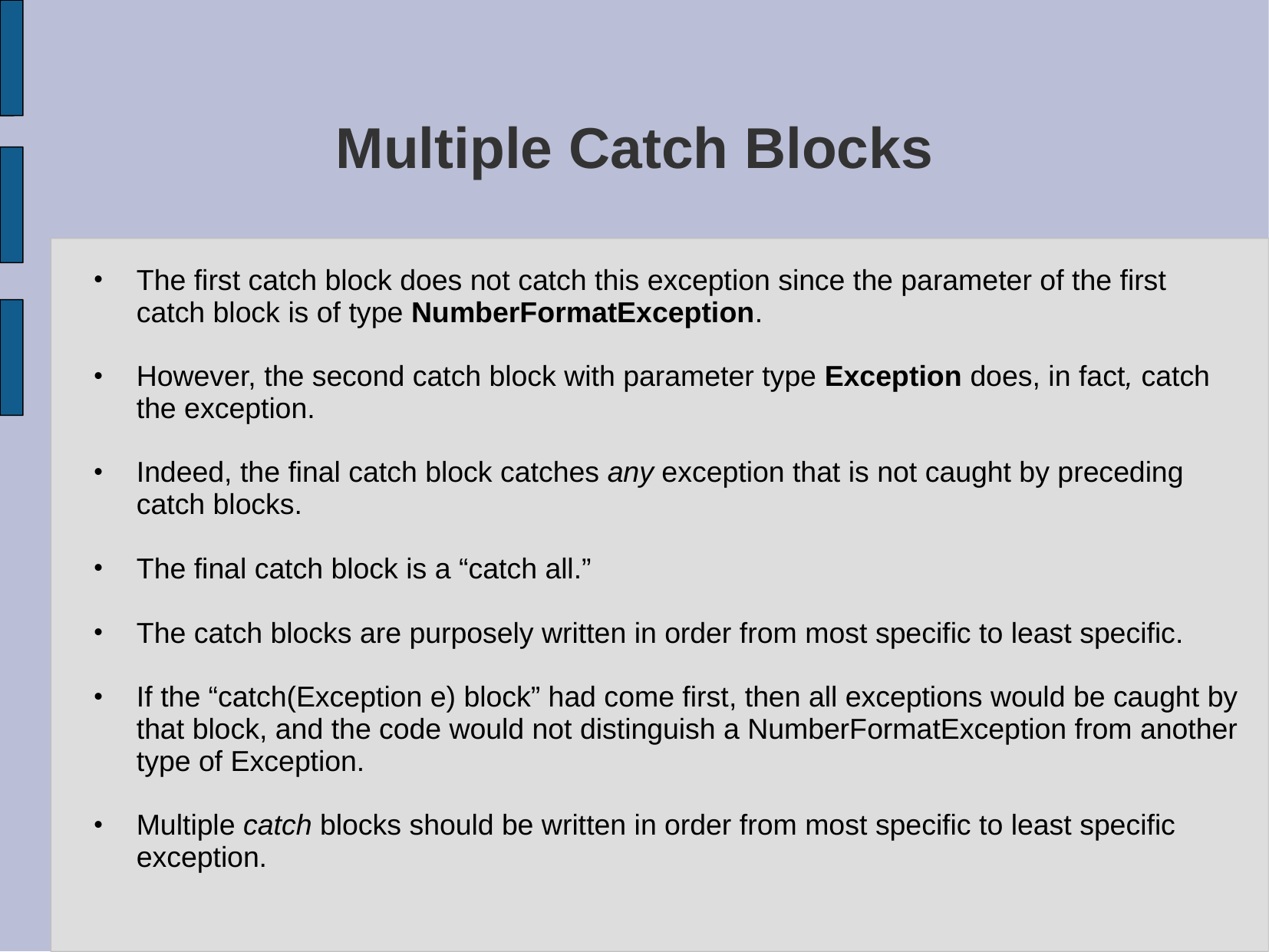

# Multiple Catch Blocks
The first catch block does not catch this exception since the parameter of the first catch block is of type NumberFormatException.

However, the second catch block with parameter type Exception does, in fact, catch the exception.

Indeed, the final catch block catches any exception that is not caught by preceding catch blocks.

The final catch block is a “catch all.”

The catch blocks are purposely written in order from most specific to least specific.

If the “catch(Exception e) block” had come first, then all exceptions would be caught by that block, and the code would not distinguish a NumberFormatException from another type of Exception.

Multiple catch blocks should be written in order from most specific to least specific exception.